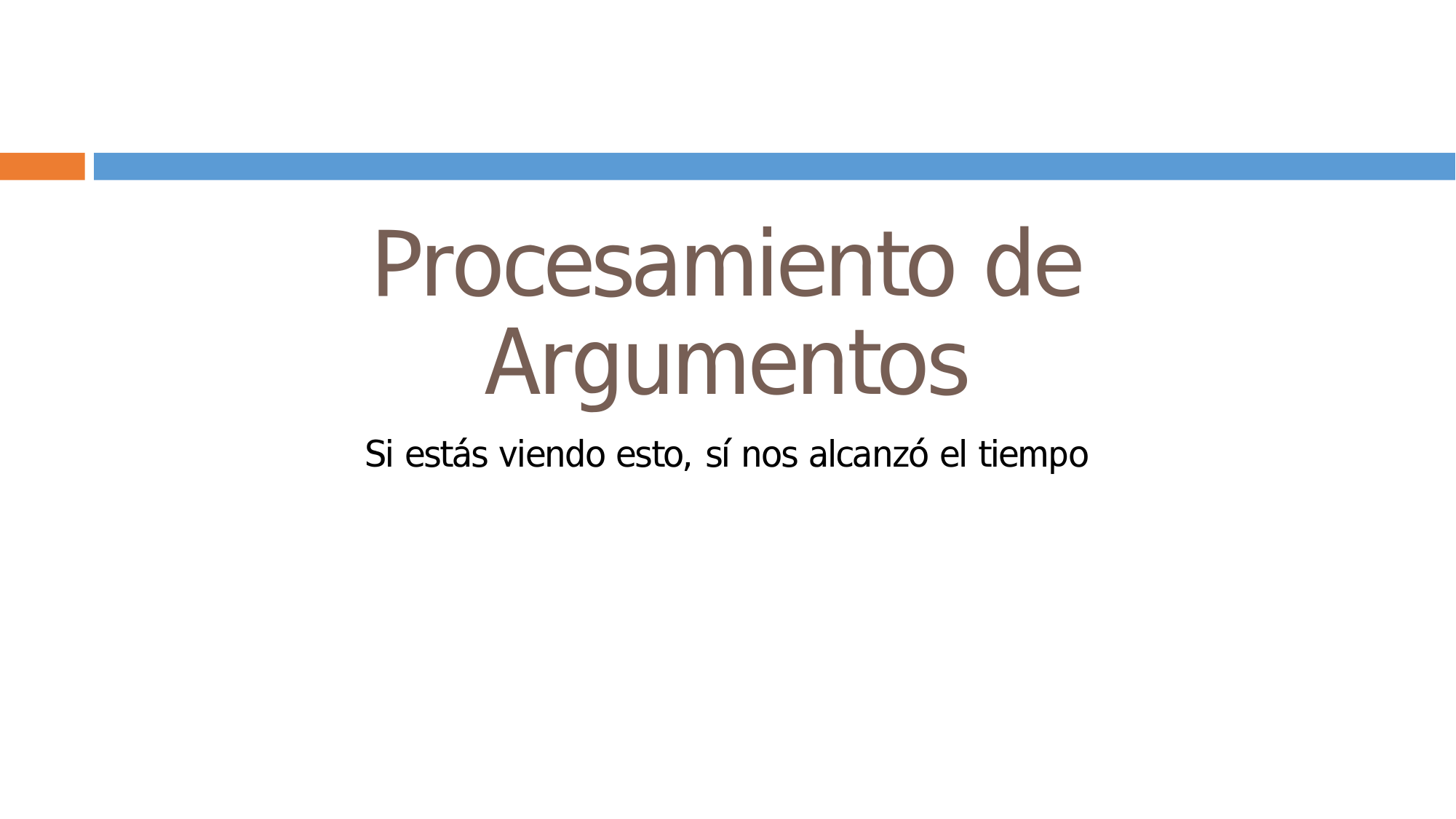

# Procesamiento de Argumentos
Si estás viendo esto, sí nos alcanzó el tiempo